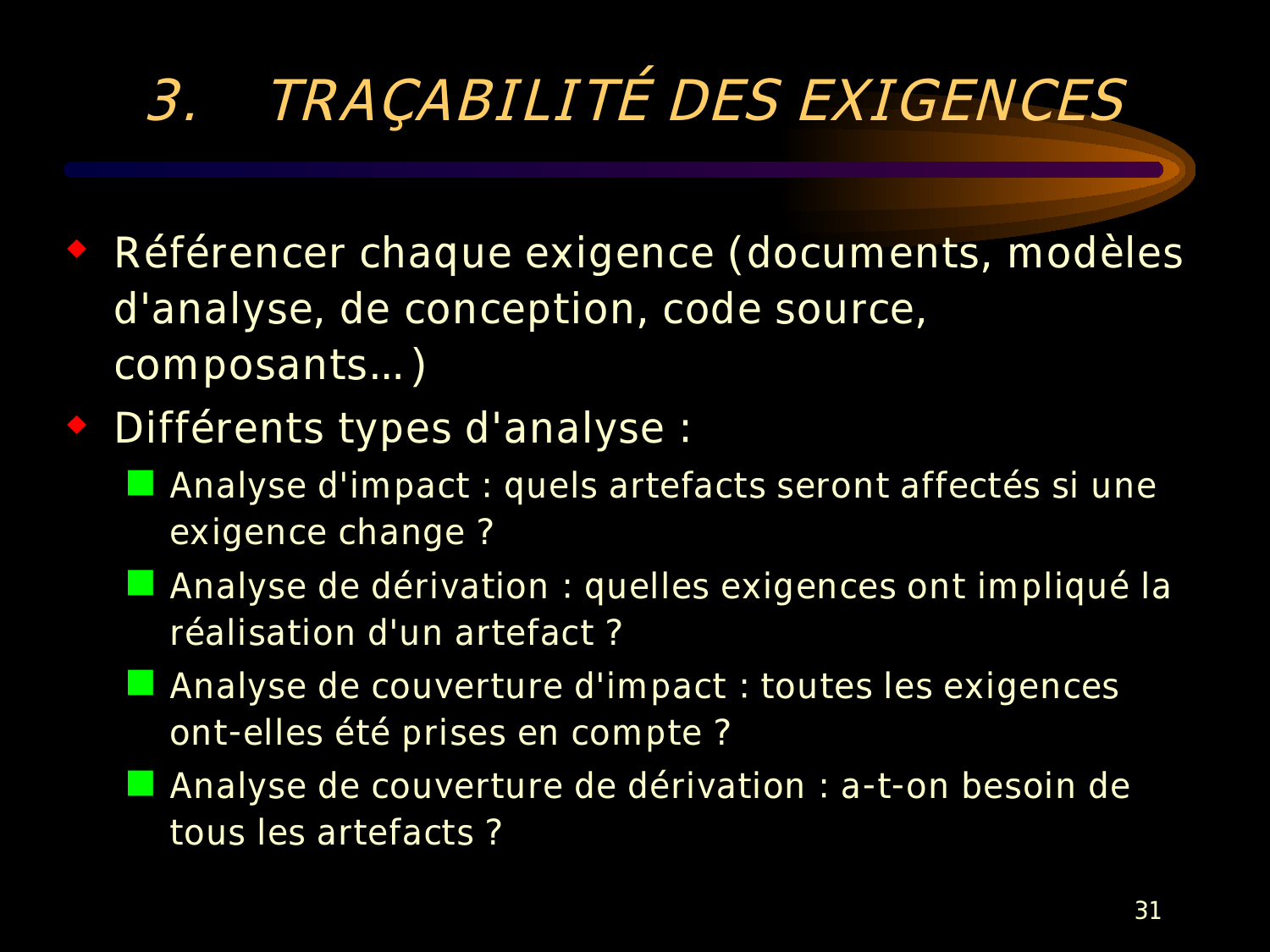

# 3.    TRAÇABILITÉ DES EXIGENCES
Référencer chaque exigence (documents, modèles d'analyse, de conception, code source, composants…)
Différents types d'analyse :
Analyse d'impact : quels artefacts seront affectés si une exigence change ?
Analyse de dérivation : quelles exigences ont impliqué la réalisation d'un artefact ?
Analyse de couverture d'impact : toutes les exigences ont-elles été prises en compte ?
Analyse de couverture de dérivation : a-t-on besoin de tous les artefacts ?
31